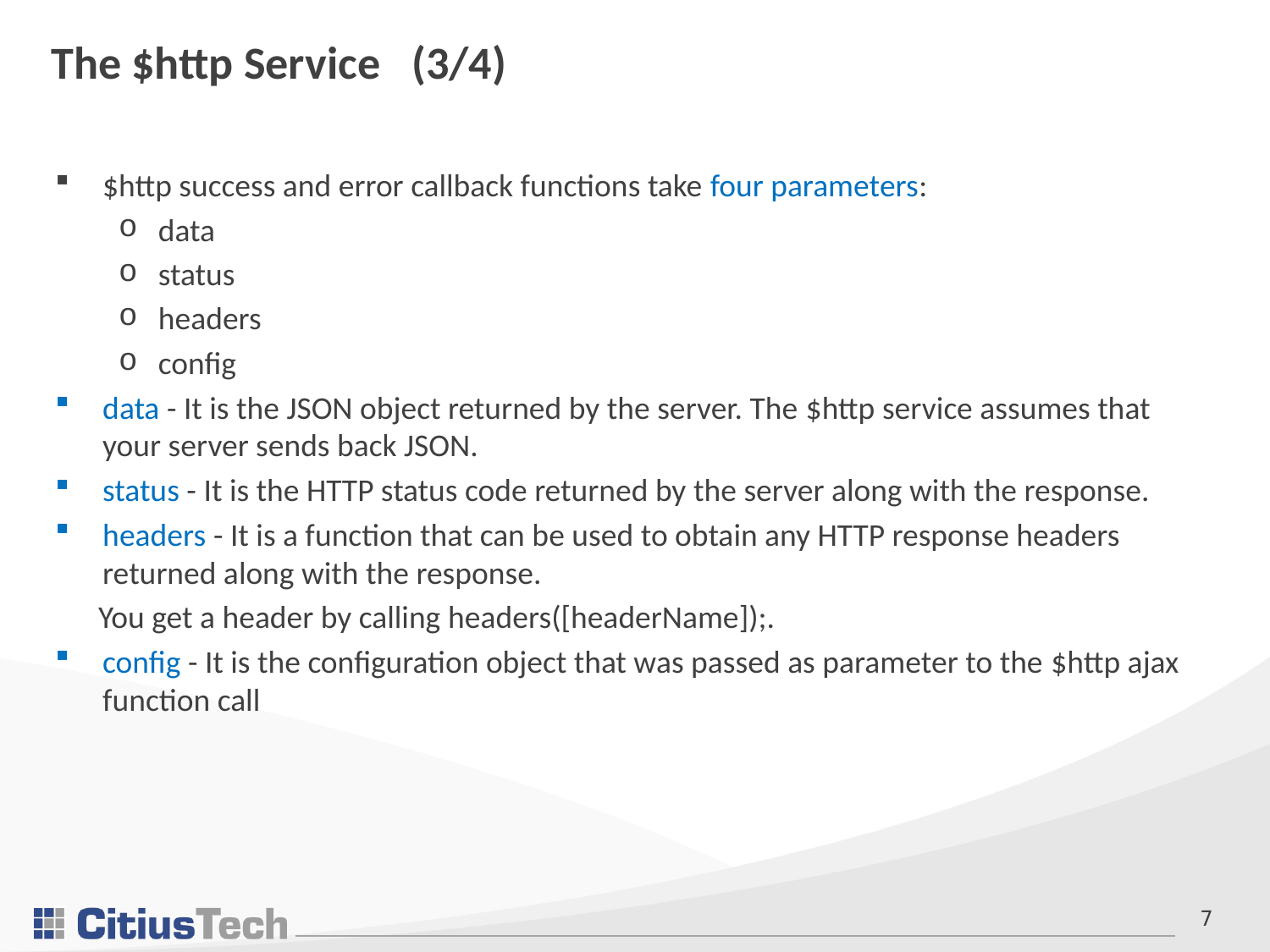

# The $http Service   (3/4)
$http success and error callback functions take four parameters:
data
status
headers
config
data - It is the JSON object returned by the server. The $http service assumes that your server sends back JSON.
status - It is the HTTP status code returned by the server along with the response.
headers - It is a function that can be used to obtain any HTTP response headers returned along with the response.
      You get a header by calling headers([headerName]);.
config - It is the configuration object that was passed as parameter to the $http ajax function call